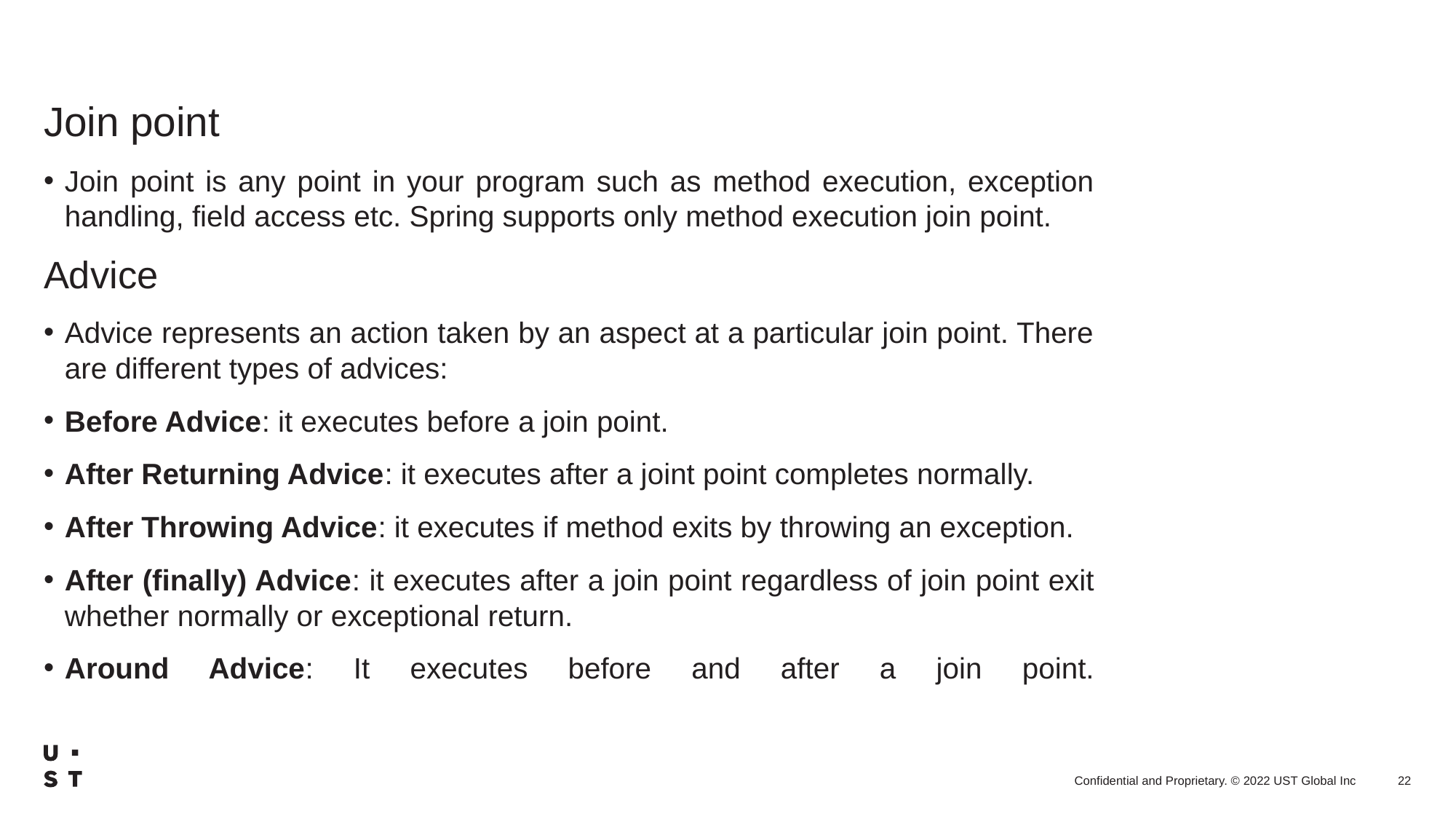

Join point
Join point is any point in your program such as method execution, exception handling, field access etc. Spring supports only method execution join point.
Advice
Advice represents an action taken by an aspect at a particular join point. There are different types of advices:
Before Advice: it executes before a join point.
After Returning Advice: it executes after a joint point completes normally.
After Throwing Advice: it executes if method exits by throwing an exception.
After (finally) Advice: it executes after a join point regardless of join point exit whether normally or exceptional return.
Around Advice: It executes before and after a join point.